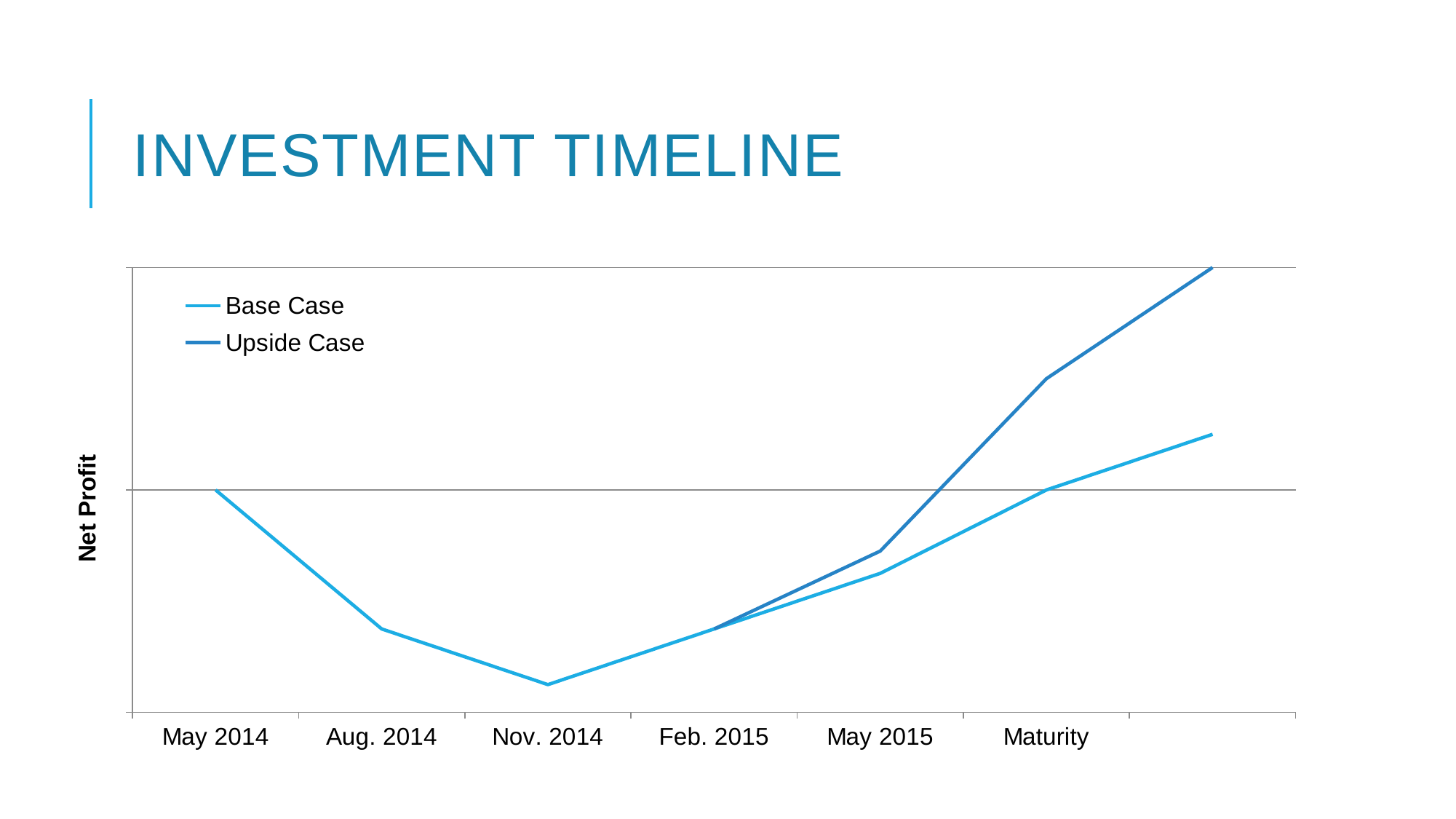

# Investment Timeline

### Chart

| Category | Base Case | Upside Case |
|---|---|---|
| May 2014 | 2.0 | None |
| Aug. 2014 | 0.75 | None |
| Nov. 2014 | 0.25 | None |
| Feb. 2015 | 0.75 | 0.75 |
| May 2015 | 1.25 | 1.4500000000000002 |
| Maturity | 2.0 | 3.0 |